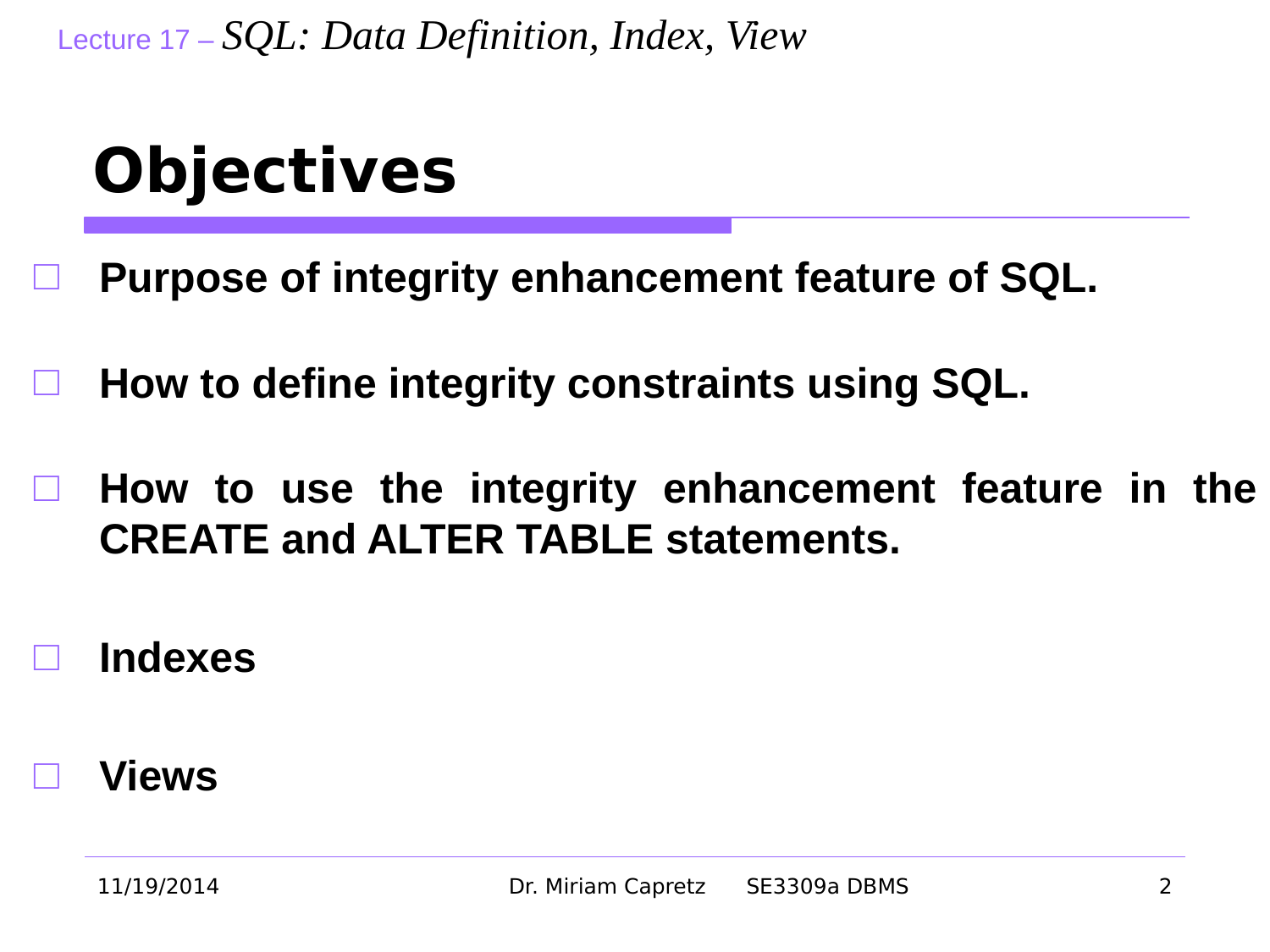

# Objectives
Purpose of integrity enhancement feature of SQL.

How to define integrity constraints using SQL.

How to use the integrity enhancement feature in the CREATE and ALTER TABLE statements.

Indexes

Views
11/19/2014
Dr. Miriam Capretz      SE3309a DBMS
2